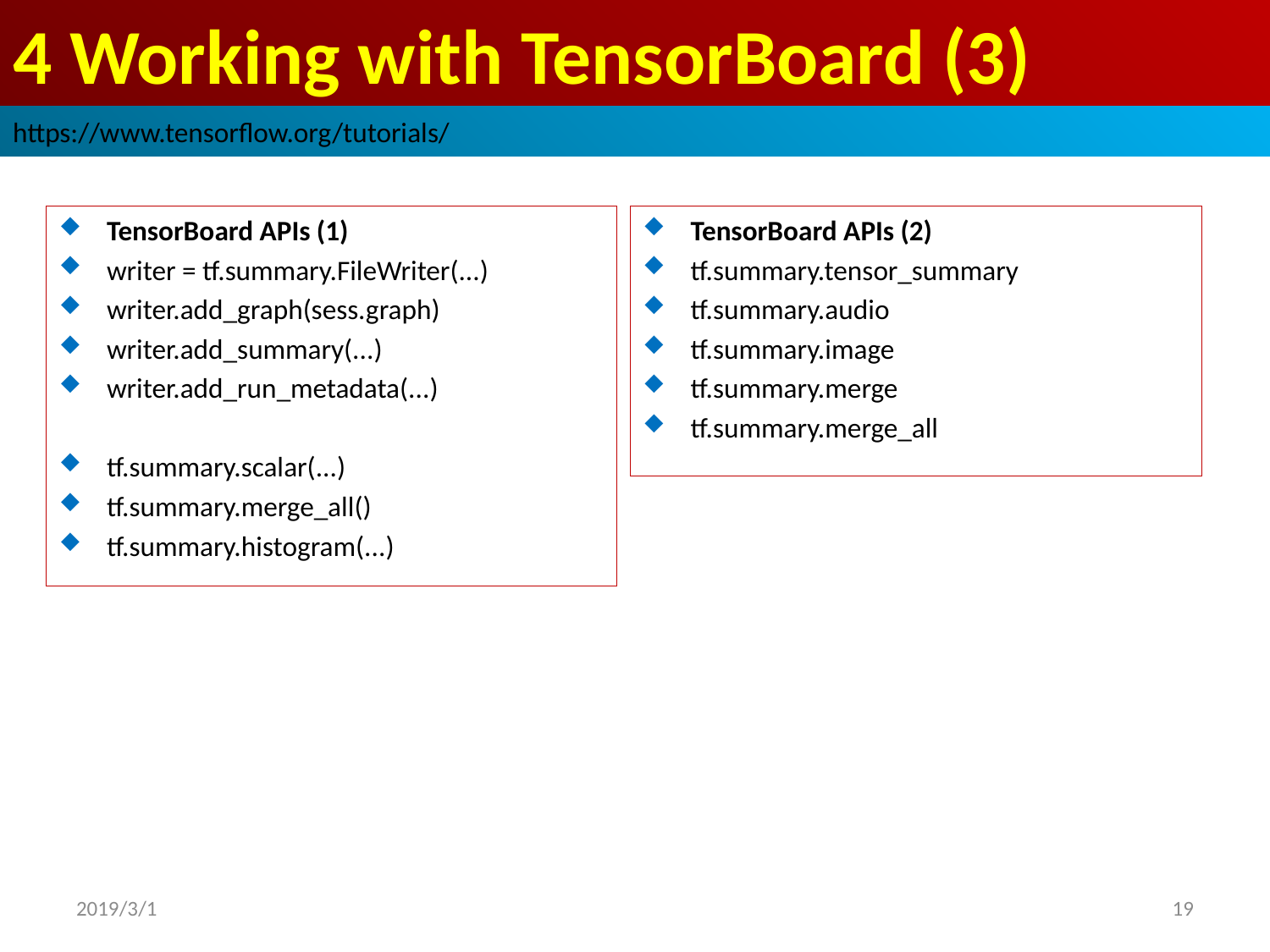

# 4 Working with TensorBoard (3)
https://www.tensorflow.org/tutorials/
TensorBoard APIs (1)
writer = tf.summary.FileWriter(...)
writer.add_graph(sess.graph)
writer.add_summary(...)
writer.add_run_metadata(...)

tf.summary.scalar(...)
tf.summary.merge_all()
tf.summary.histogram(...)
TensorBoard APIs (2)
tf.summary.tensor_summary
tf.summary.audio
tf.summary.image
tf.summary.merge
tf.summary.merge_all
2019/3/1
19